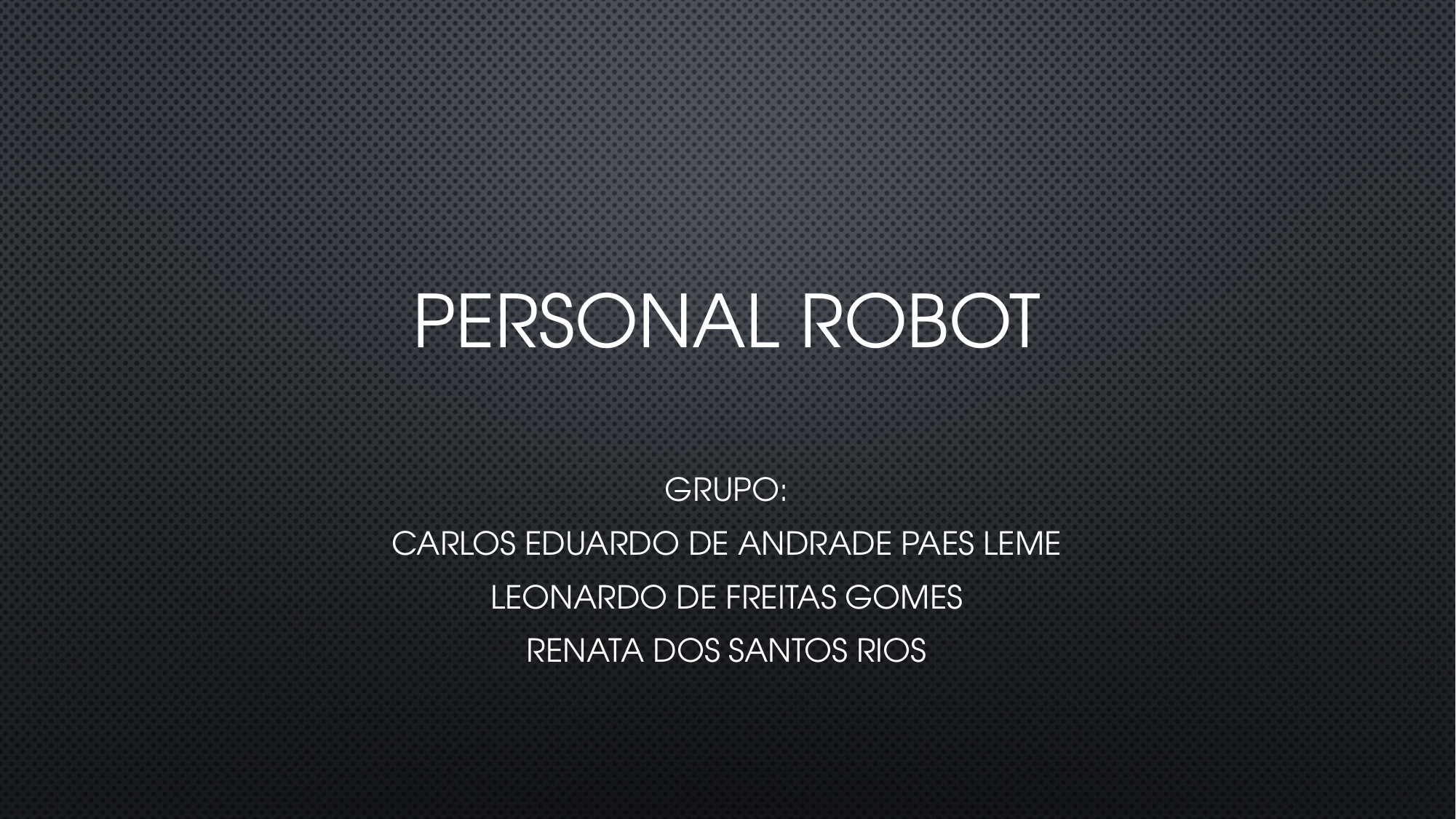

# Personal robot
Grupo:
Carlos Eduardo de Andrade Paes Leme
Leonardo de Freitas Gomes
Renata dos Santos Rios